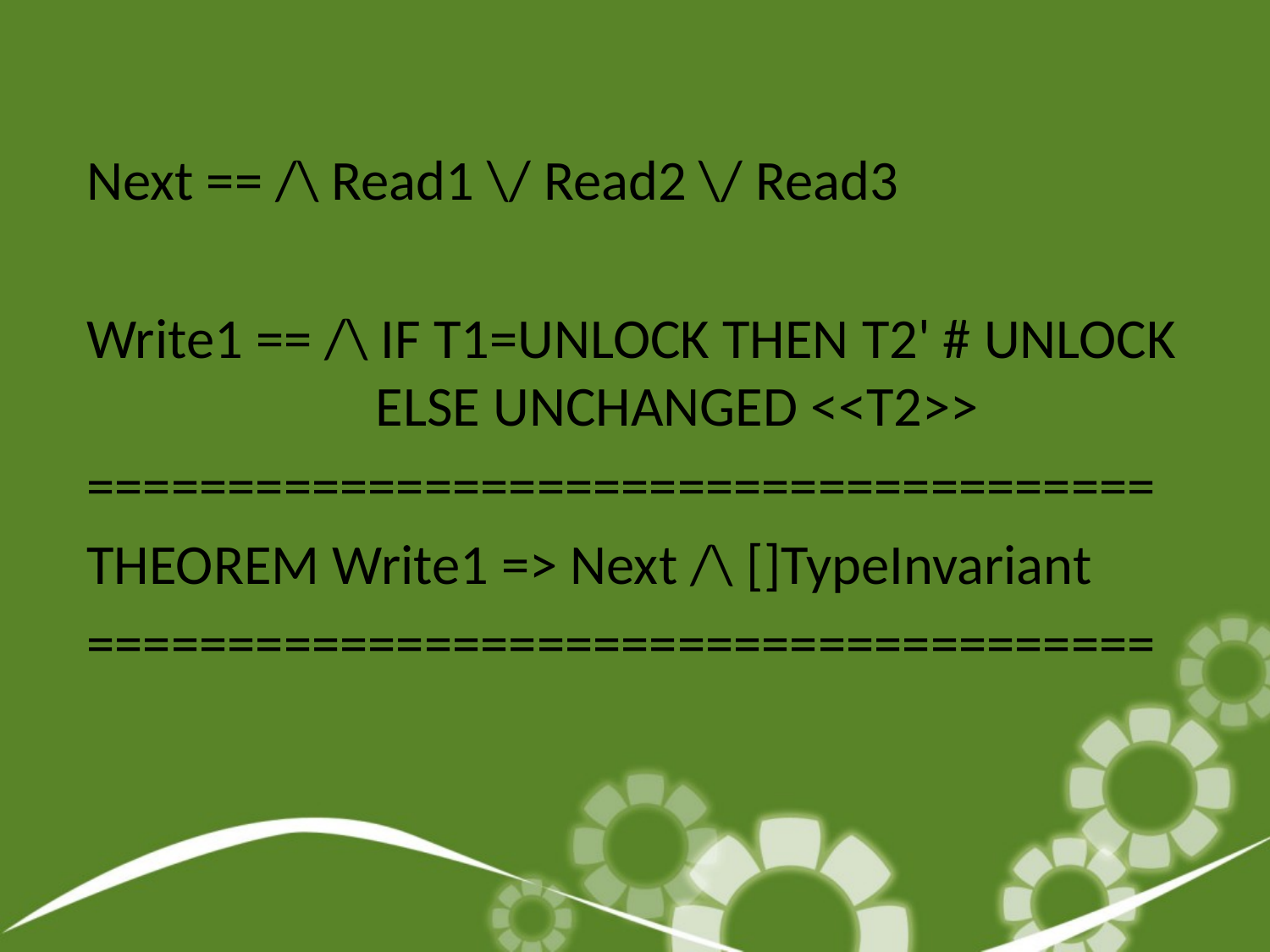

Next == /\ Read1 \/ Read2 \/ Read3

Write1 == /\ IF T1=UNLOCK THEN T2' # UNLOCK 	         ELSE UNCHANGED <<T2>>
======================================
THEOREM Write1 => Next /\ []TypeInvariant
======================================